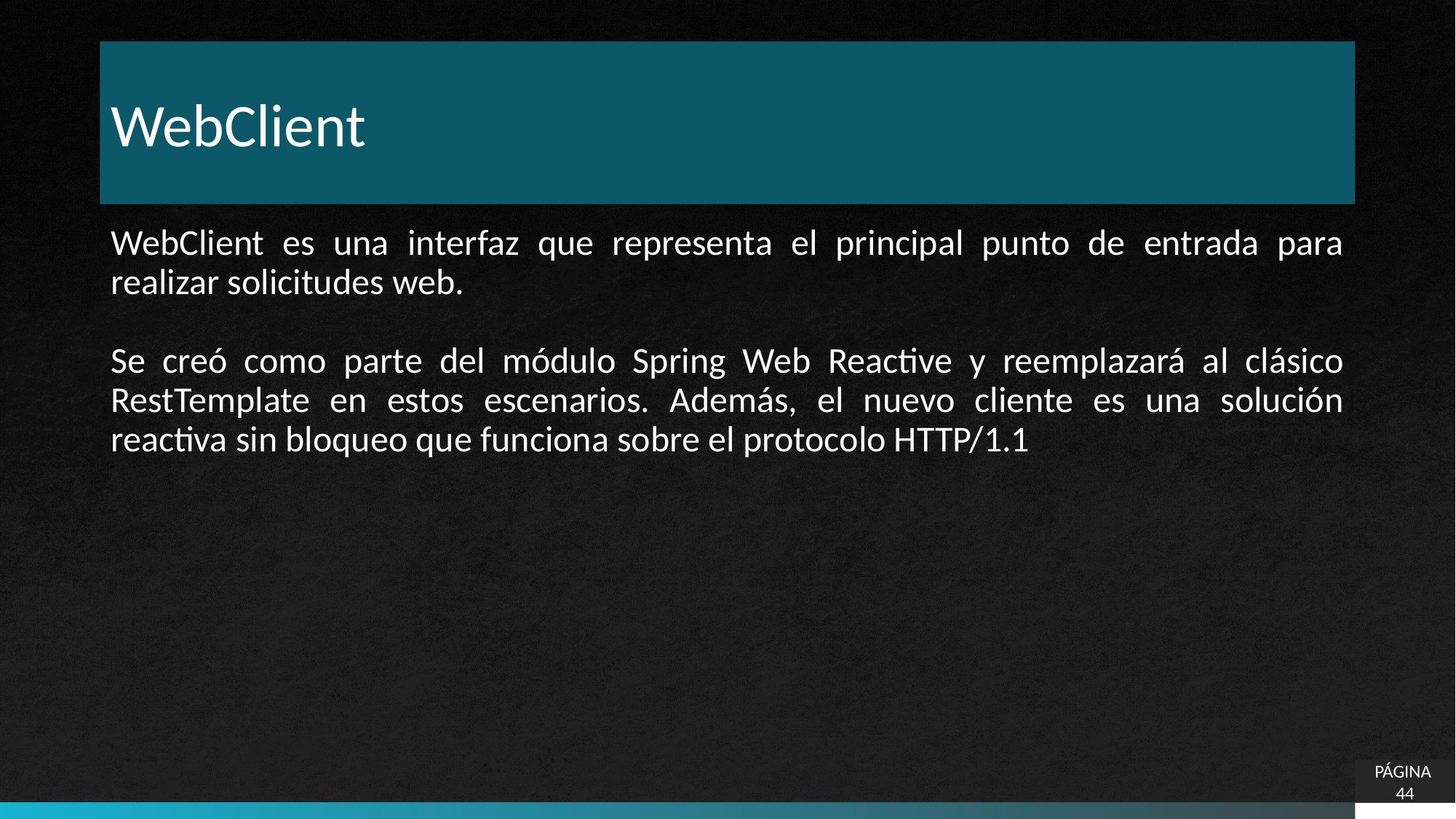

# WebClient
WebClient es una interfaz que representa el principal punto de entrada para realizar solicitudes web.

Se creó como parte del módulo Spring Web Reactive y reemplazará al clásico RestTemplate en estos escenarios. Además, el nuevo cliente es una solución reactiva sin bloqueo que funciona sobre el protocolo HTTP/1.1

PÁGINA 44